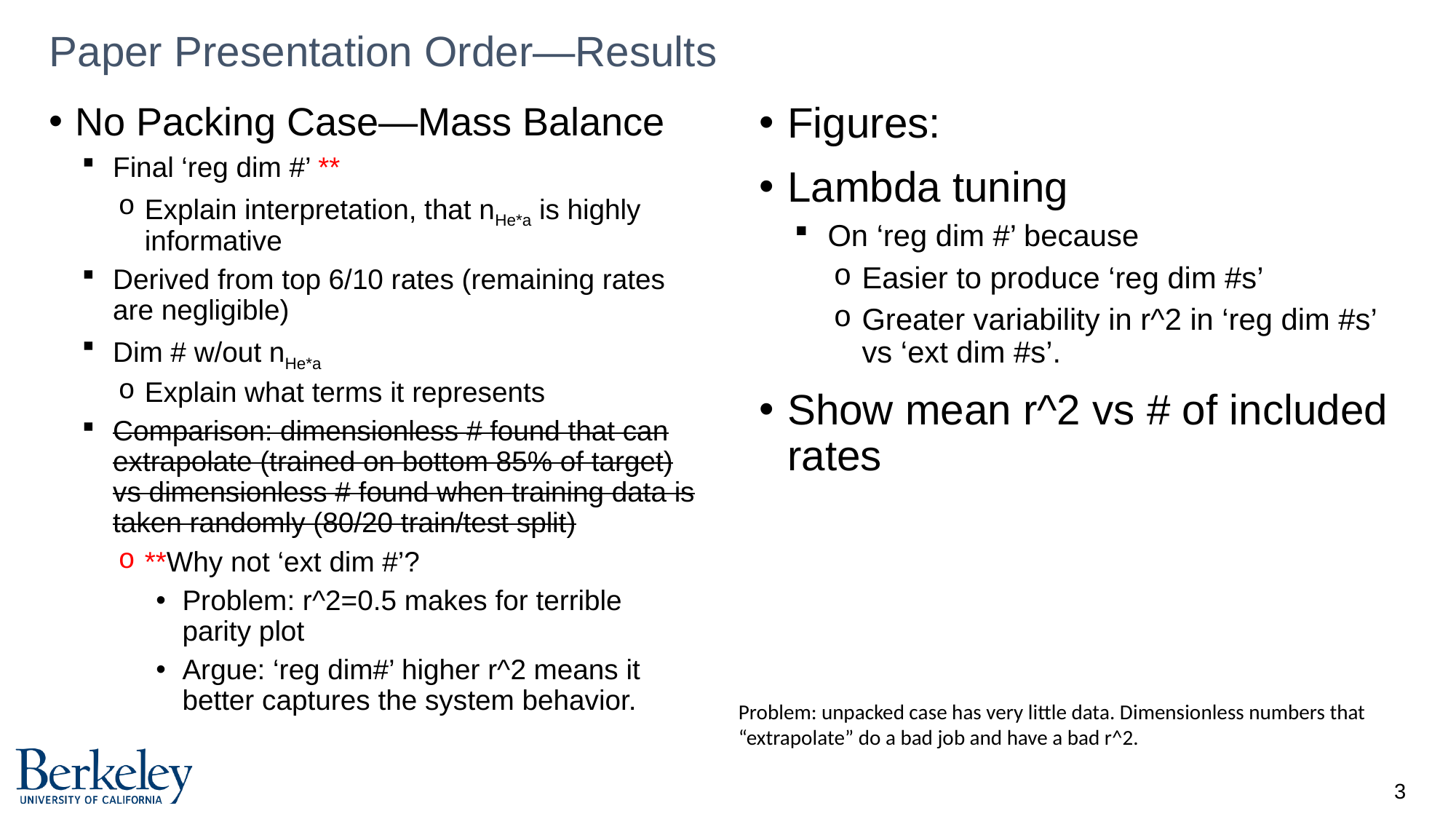

# Paper Presentation Order—Results
No Packing Case—Mass Balance
Final ‘reg dim #’ **
Explain interpretation, that nHe*a is highly informative
Derived from top 6/10 rates (remaining rates are negligible)
Dim # w/out nHe*a
Explain what terms it represents
Comparison: dimensionless # found that can extrapolate (trained on bottom 85% of target) vs dimensionless # found when training data is taken randomly (80/20 train/test split)
**Why not ‘ext dim #’?
Problem: r^2=0.5 makes for terrible parity plot
Argue: ‘reg dim#’ higher r^2 means it better captures the system behavior.

Figures:
Lambda tuning
On ‘reg dim #’ because
Easier to produce ‘reg dim #s’
Greater variability in r^2 in ‘reg dim #s’ vs ‘ext dim #s’.
Show mean r^2 vs # of included rates

Problem: unpacked case has very little data. Dimensionless numbers that “extrapolate” do a bad job and have a bad r^2.